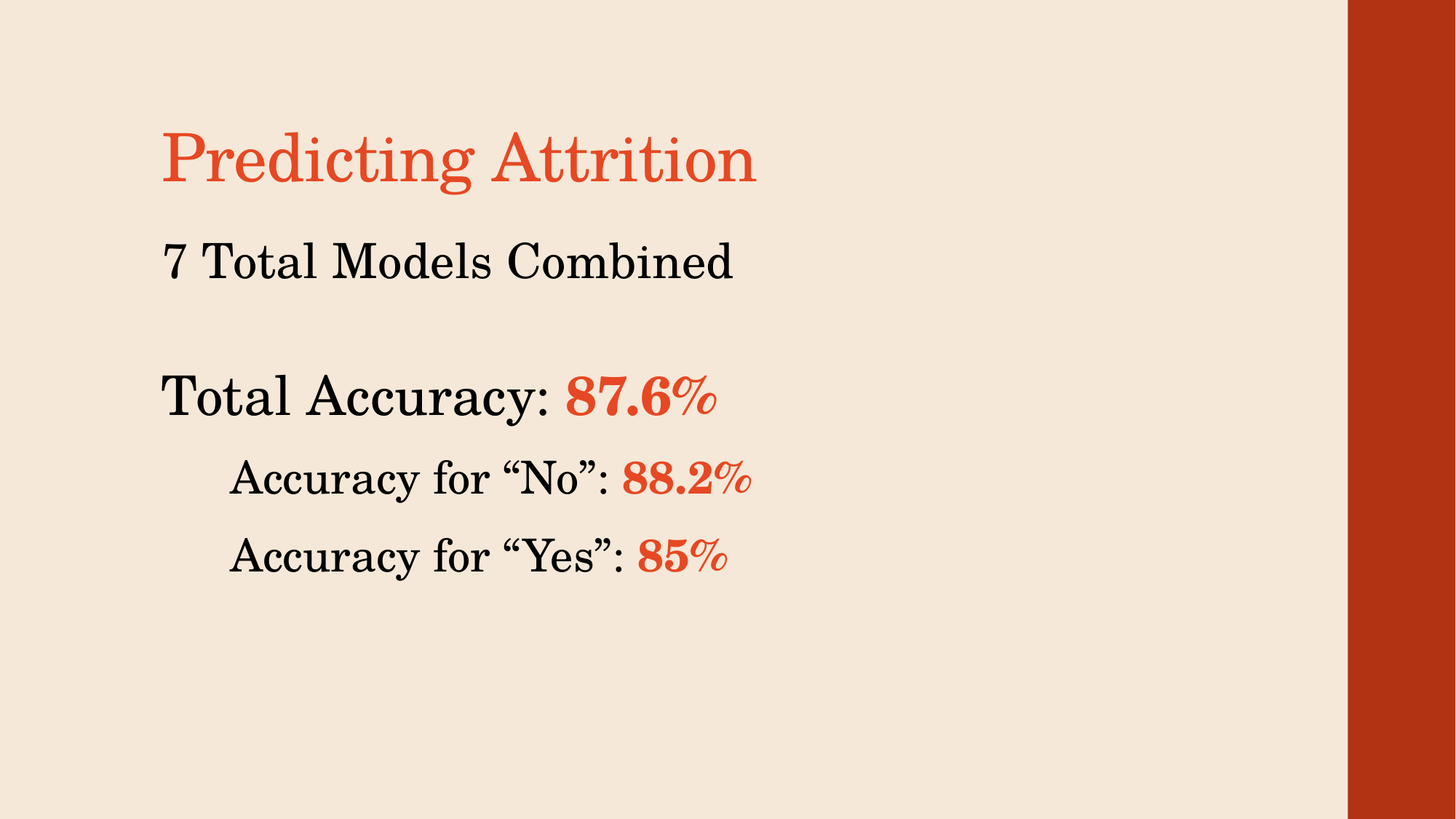

# Predicting Attrition
7 Total Models Combined
Total Accuracy: 87.6%
Accuracy for “No”: 88.2%
Accuracy for “Yes”: 85%